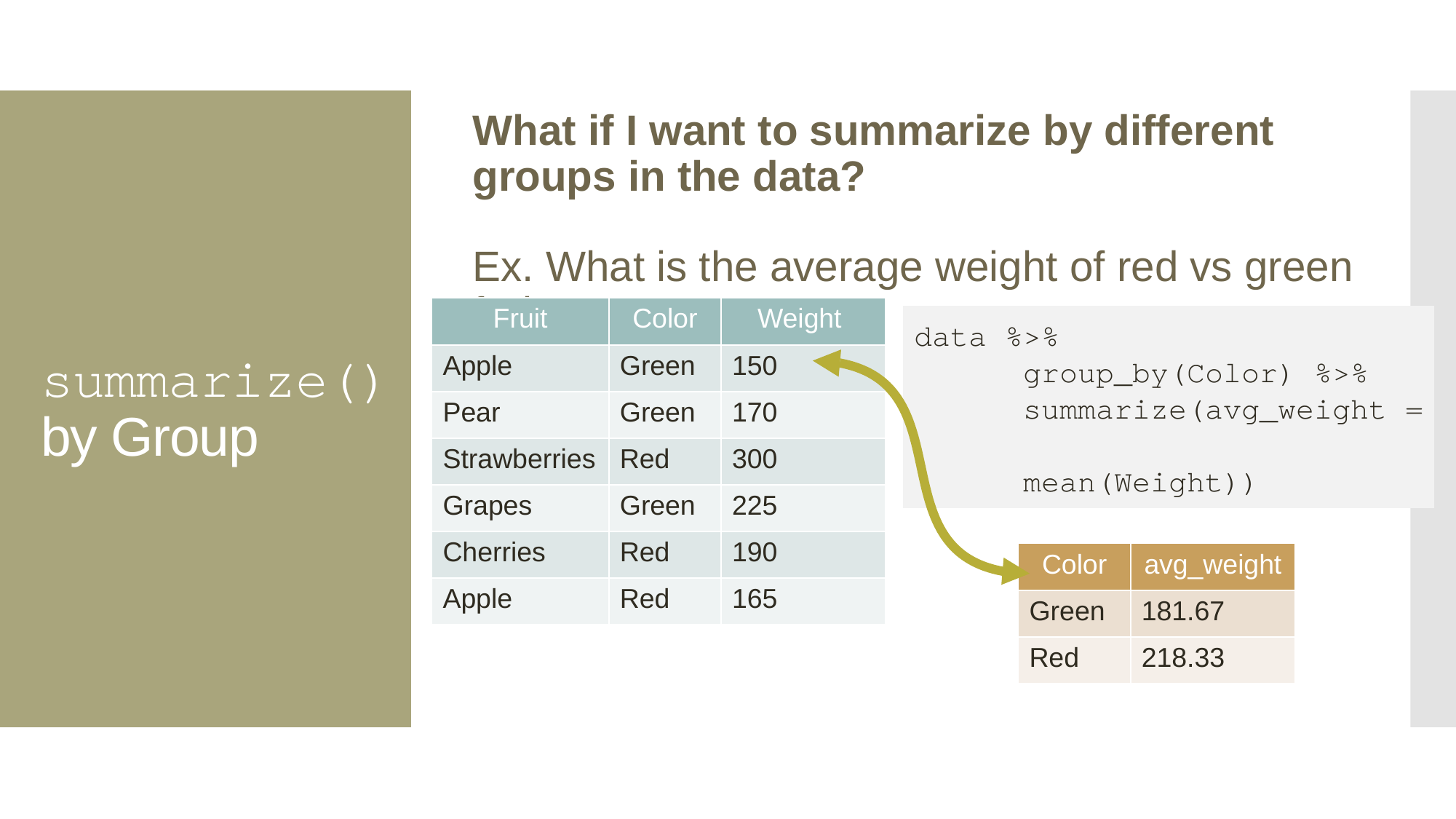

What if I want to summarize by different groups in the data?

Ex. What is the average weight of red vs green fruit?

# summarize() by Group
| Fruit | Color | Weight |
| --- | --- | --- |
| Apple | Green | 150 |
| Pear | Green | 170 |
| Strawberries | Red | 300 |
| Grapes | Green | 225 |
| Cherries | Red | 190 |
| Apple | Red | 165 |
data %>%
	group_by(Color) %>%
	summarize(avg_weight =
					mean(Weight))
| Color | avg\_weight |
| --- | --- |
| Green | 181.67 |
| Red | 218.33 |